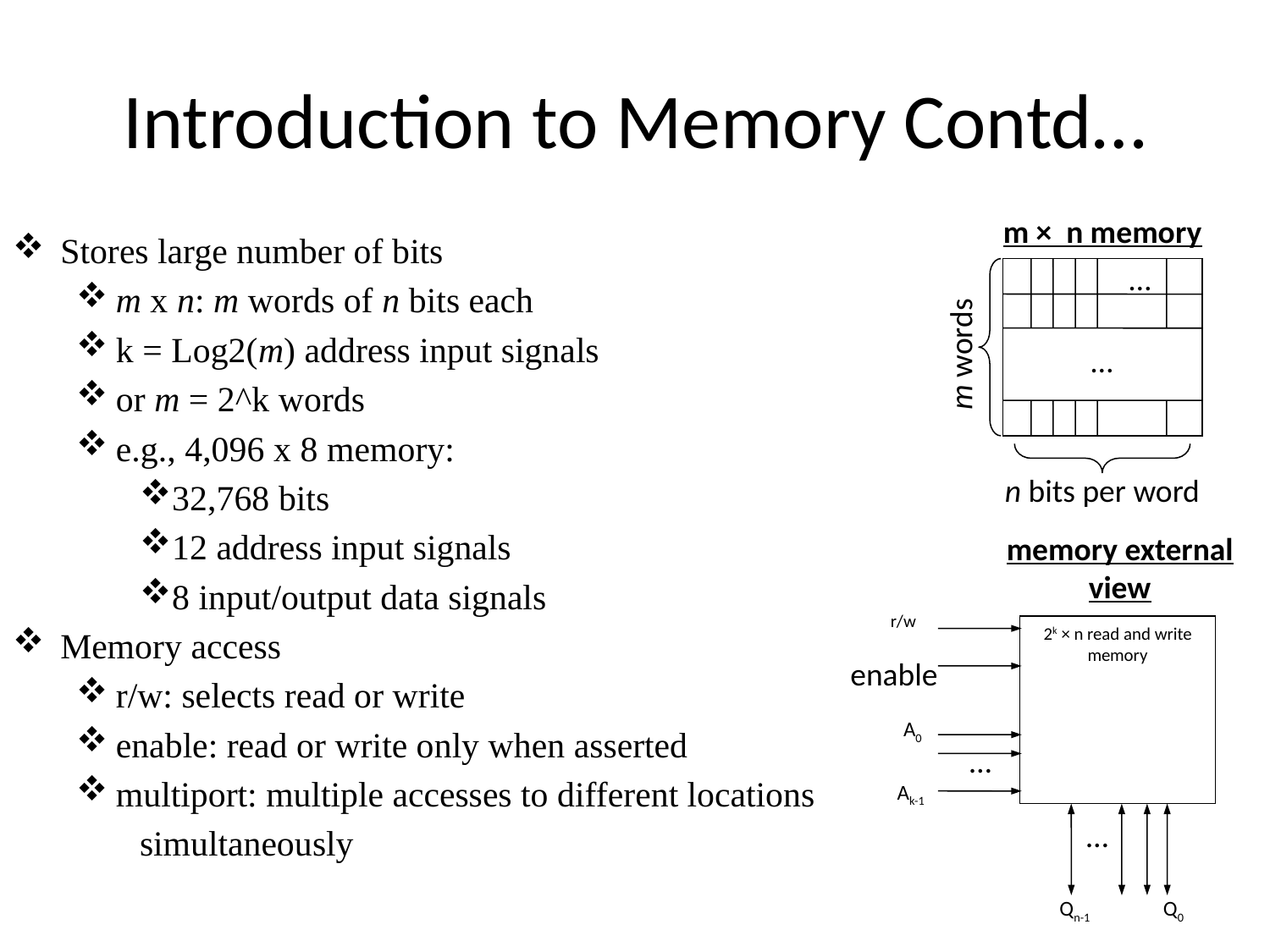

# Introduction to Memory Contd…
m ×  n memory

…

m words
…

n bits per word
memory external view

r/w
2k × n read and write memory

enable

A0
…

Ak-1

…
Qn-1

Q0
Stores large number of bits
m x n: m words of n bits each
k = Log2(m) address input signals
or m = 2^k words
e.g., 4,096 x 8 memory:
32,768 bits
12 address input signals
8 input/output data signals
Memory access
r/w: selects read or write
enable: read or write only when asserted
multiport: multiple accesses to different locations
	simultaneously